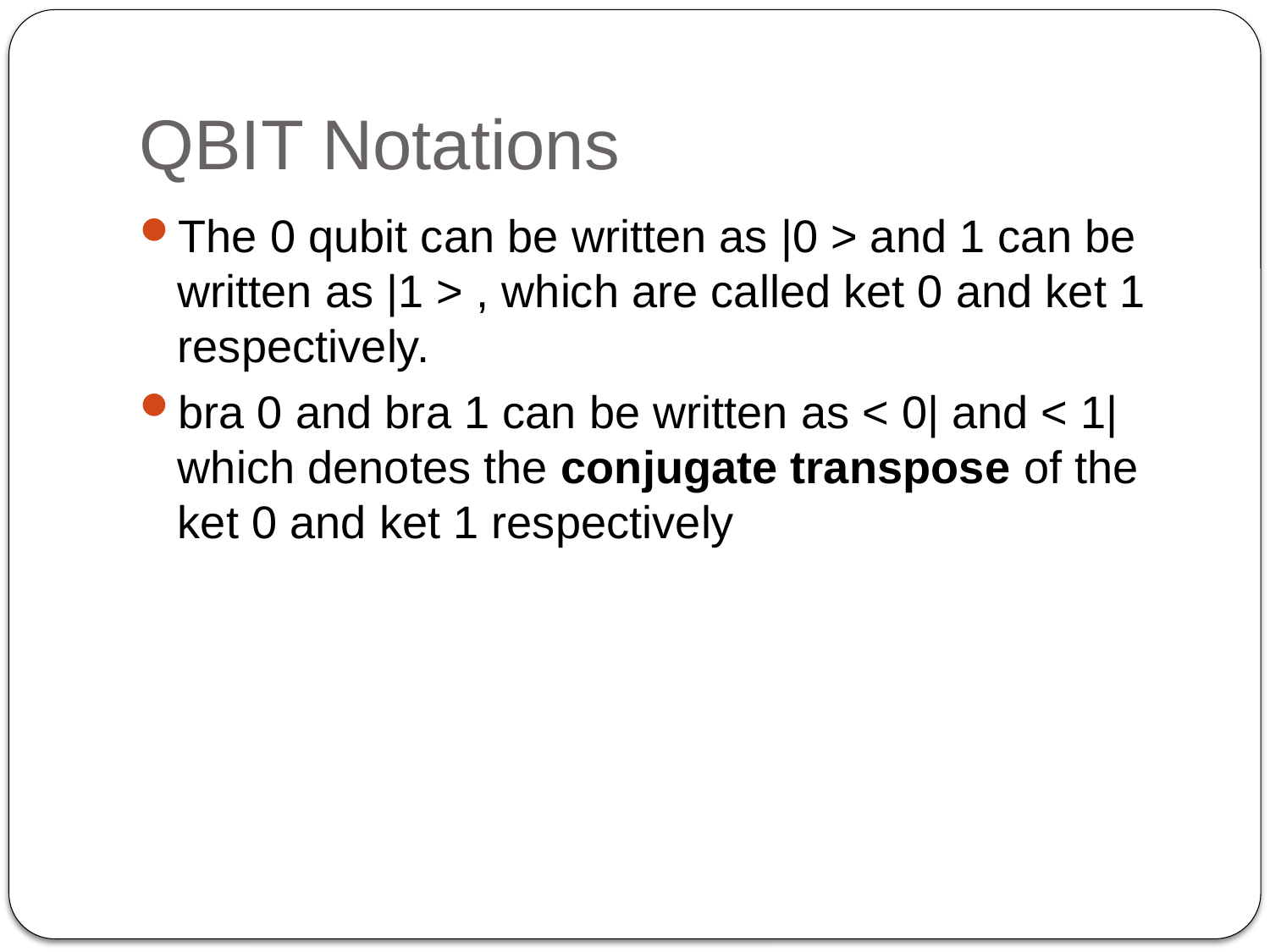

# QBIT Notations
The 0 qubit can be written as |0 > and 1 can be written as |1 > , which are called ket 0 and ket 1 respectively.
bra 0 and bra 1 can be written as < 0| and < 1| which denotes the conjugate transpose of the ket 0 and ket 1 respectively